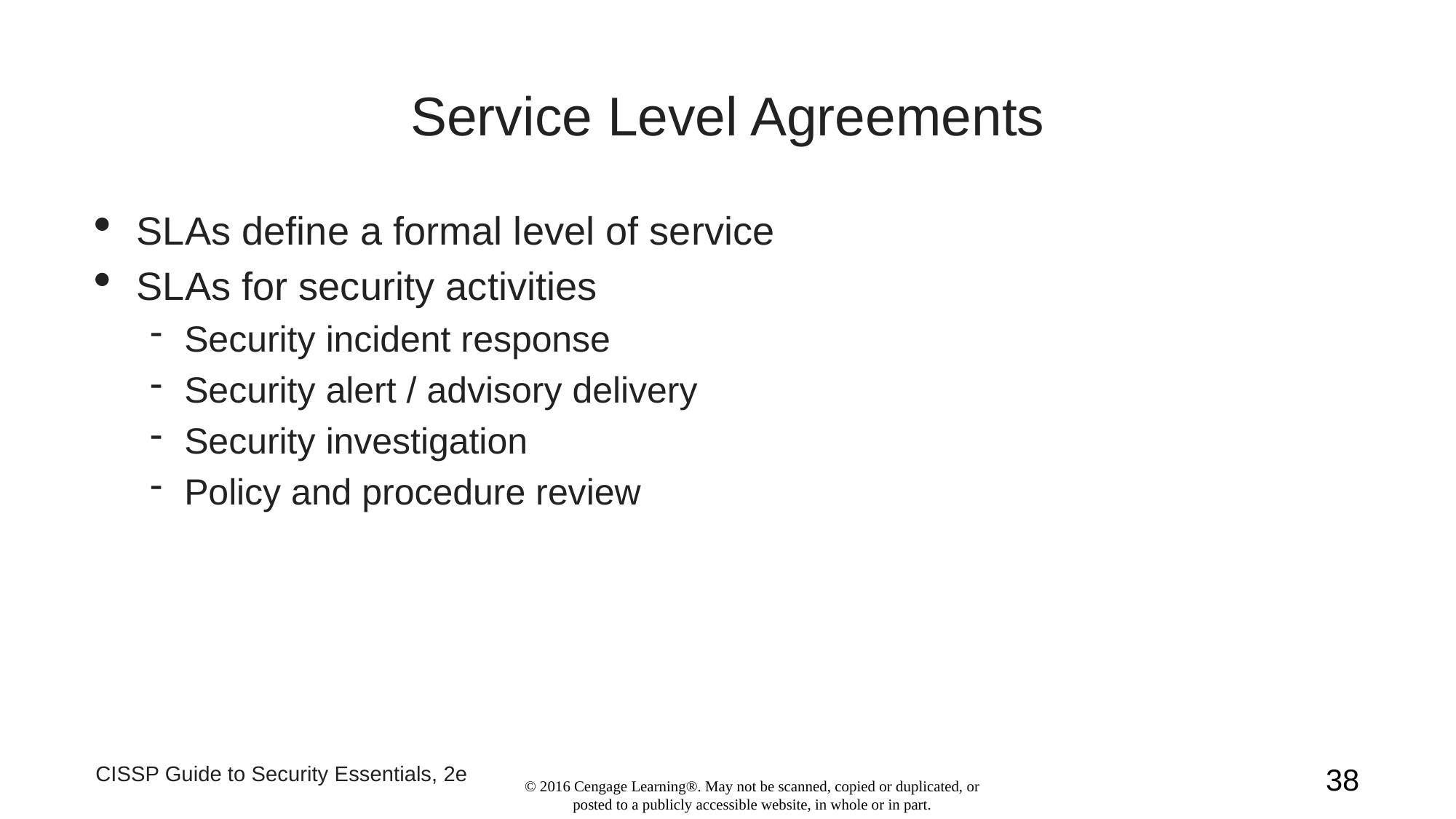

Service Level Agreements
SLAs define a formal level of service
SLAs for security activities
Security incident response
Security alert / advisory delivery
Security investigation
Policy and procedure review
CISSP Guide to Security Essentials, 2e
38
© 2016 Cengage Learning®. May not be scanned, copied or duplicated, or posted to a publicly accessible website, in whole or in part.